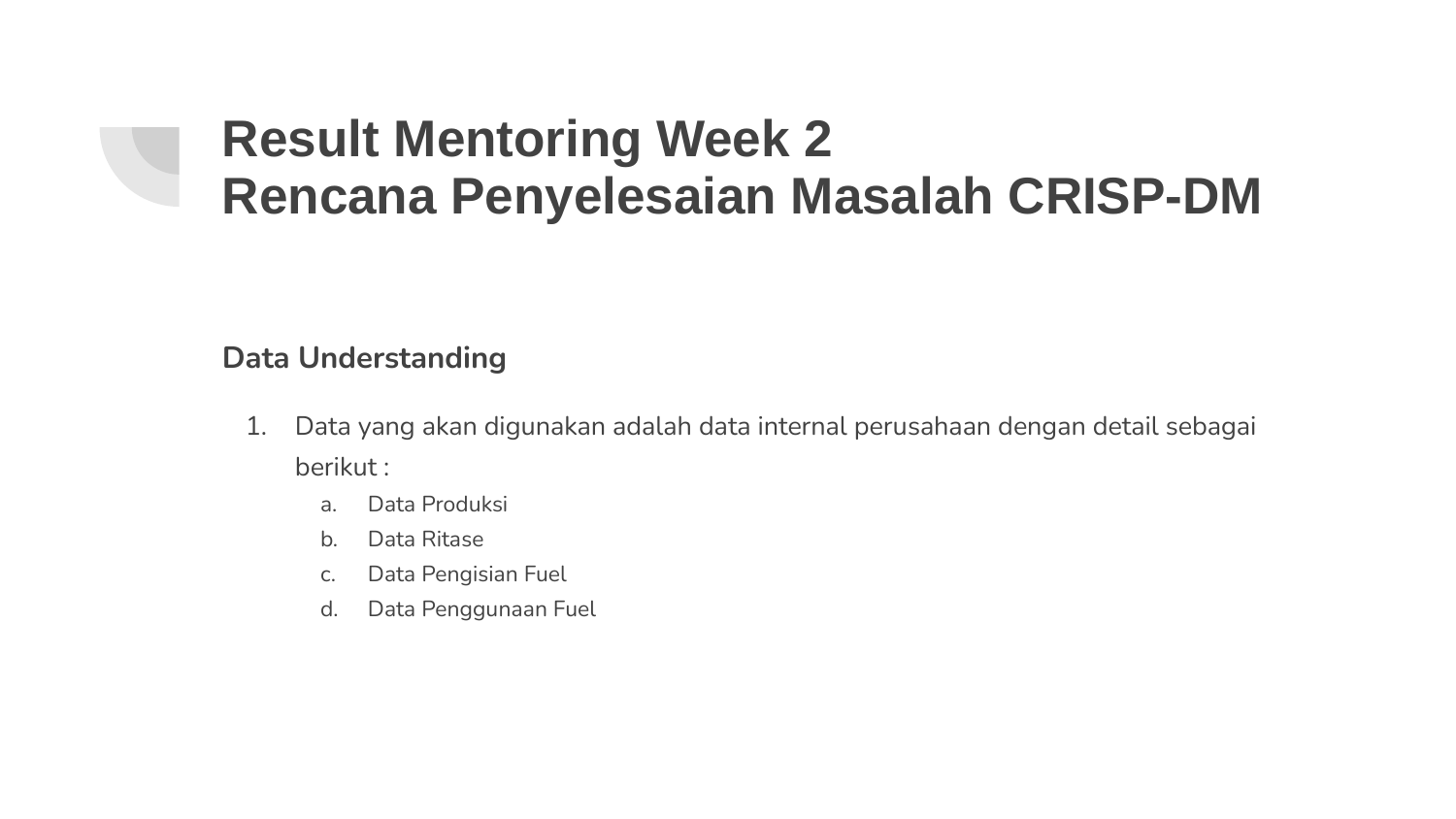

# Result Mentoring Week 2
Rencana Penyelesaian Masalah CRISP-DM
Data Understanding
Data yang akan digunakan adalah data internal perusahaan dengan detail sebagai berikut :
Data Produksi
Data Ritase
Data Pengisian Fuel
Data Penggunaan Fuel